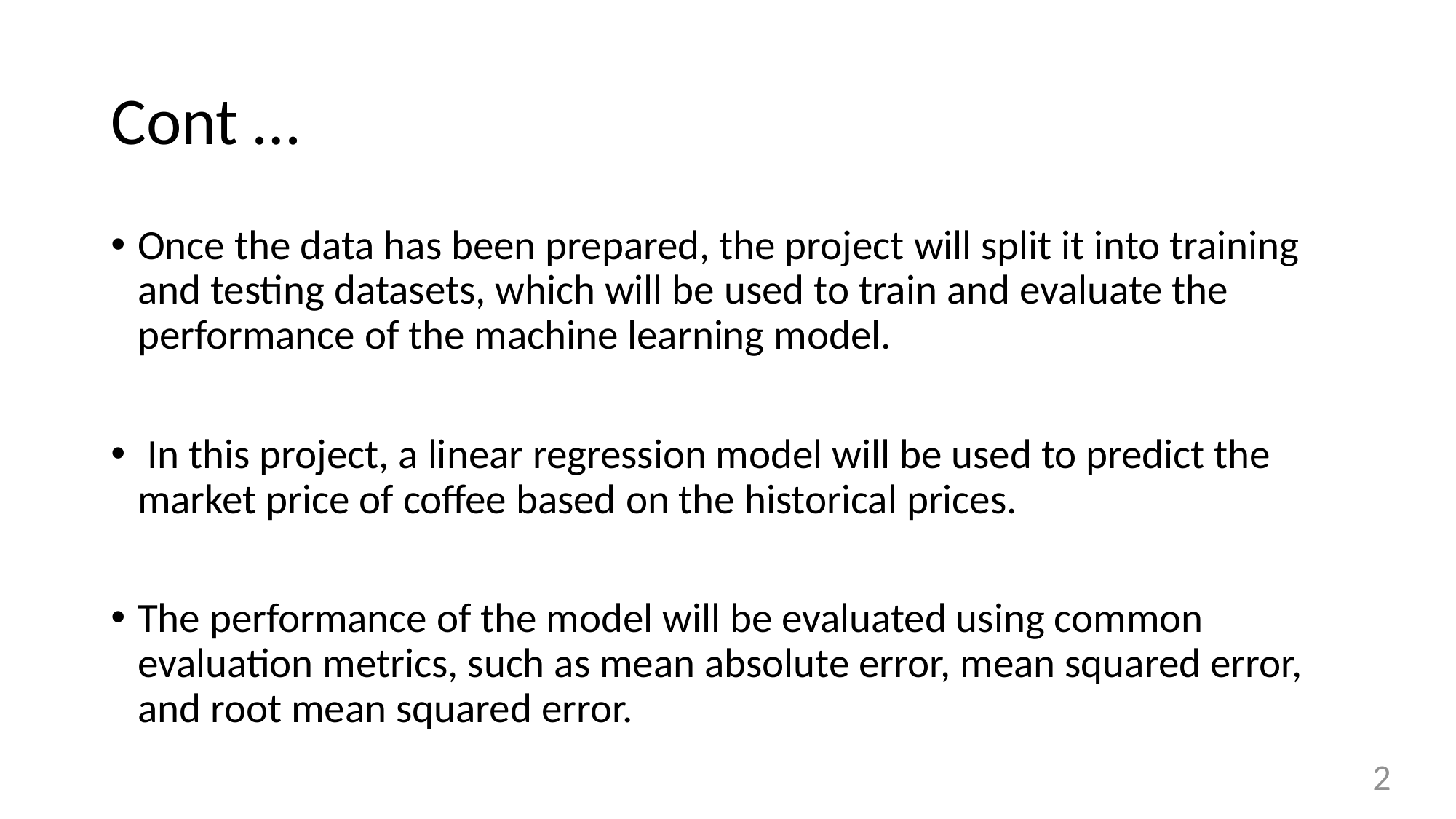

# Cont …
Once the data has been prepared, the project will split it into training and testing datasets, which will be used to train and evaluate the performance of the machine learning model.

 In this project, a linear regression model will be used to predict the market price of coffee based on the historical prices.

The performance of the model will be evaluated using common evaluation metrics, such as mean absolute error, mean squared error, and root mean squared error.
2